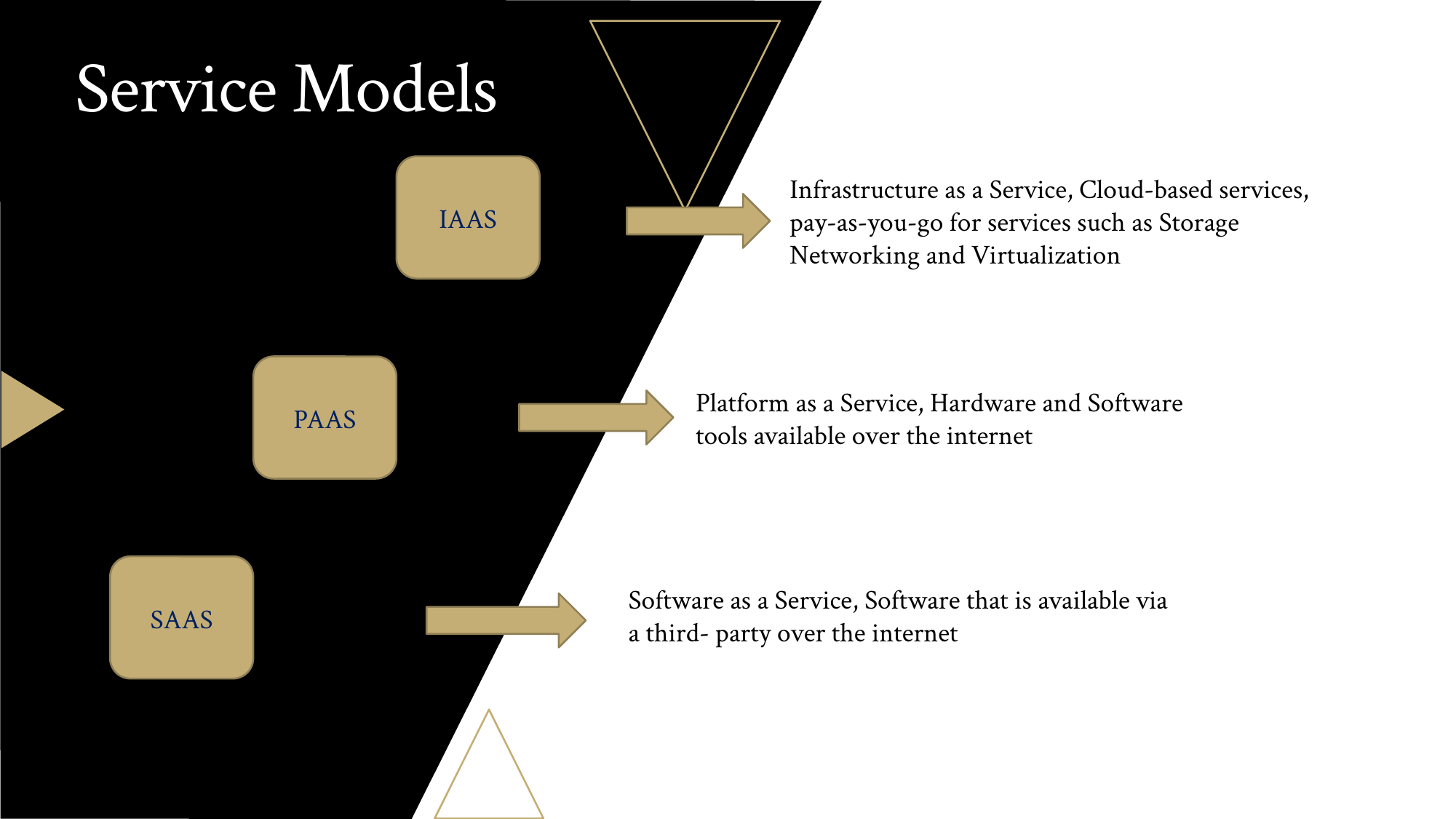

# Service Models
IAAS
Infrastructure as a Service, Cloud-based services, pay-as-you-go for services such as Storage Networking and Virtualization

PAAS
Platform as a Service, Hardware and Software tools available over the internet

SAAS
Software as a Service, Software that is available via a third- party over the internet